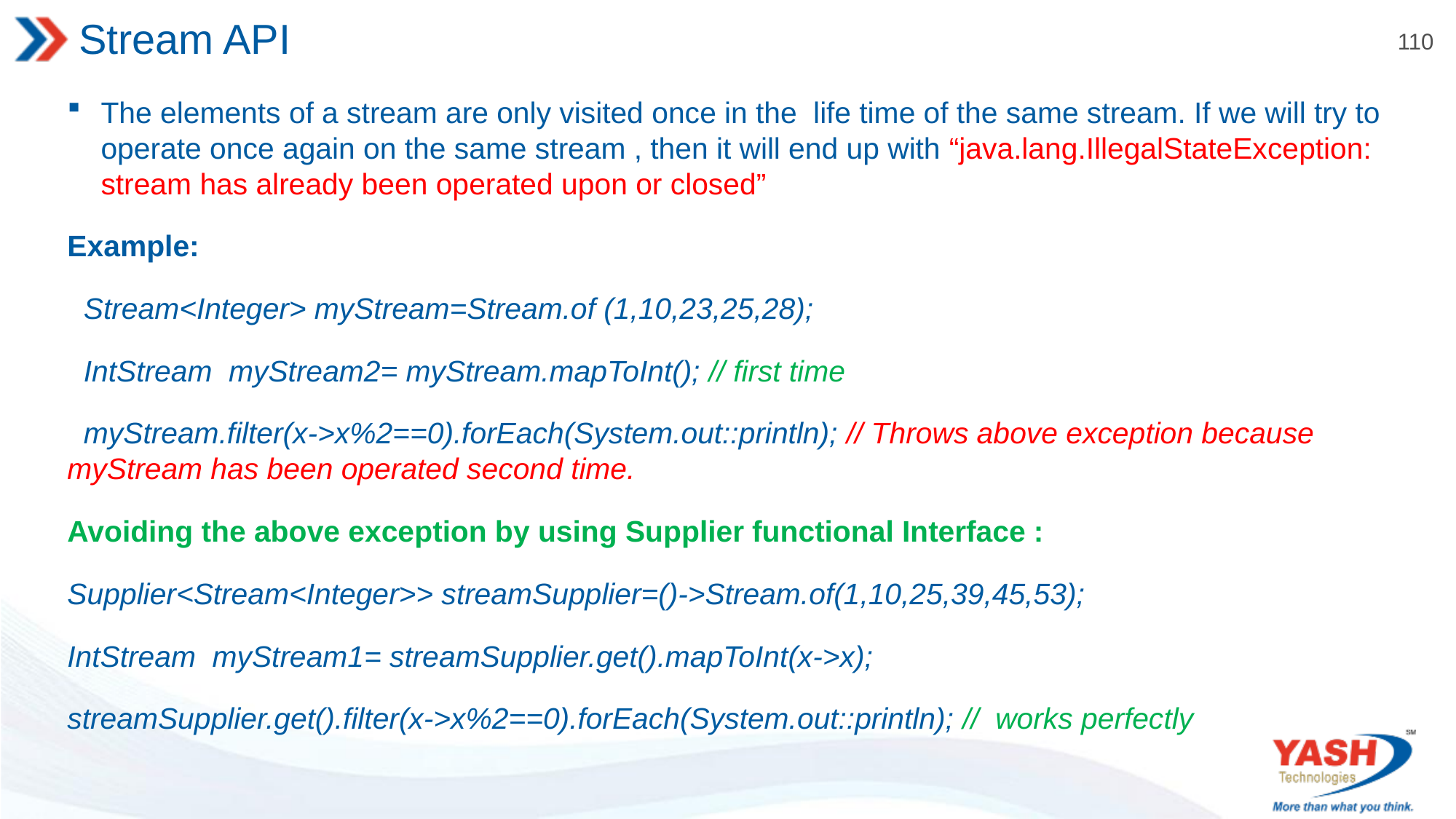

# Stream API
The elements of a stream are only visited once in the  life time of the same stream. If we will try to operate once again on the same stream , then it will end up with “java.lang.IllegalStateException: stream has already been operated upon or closed”
Example:
  Stream<Integer> myStream=Stream.of (1,10,23,25,28);
  IntStream  myStream2= myStream.mapToInt(); // first time
  myStream.filter(x->x%2==0).forEach(System.out::println); // Throws above exception because         myStream has been operated second time.
Avoiding the above exception by using Supplier functional Interface :
Supplier<Stream<Integer>> streamSupplier=()->Stream.of(1,10,25,39,45,53);
IntStream  myStream1= streamSupplier.get().mapToInt(x->x);
streamSupplier.get().filter(x->x%2==0).forEach(System.out::println); //  works perfectly